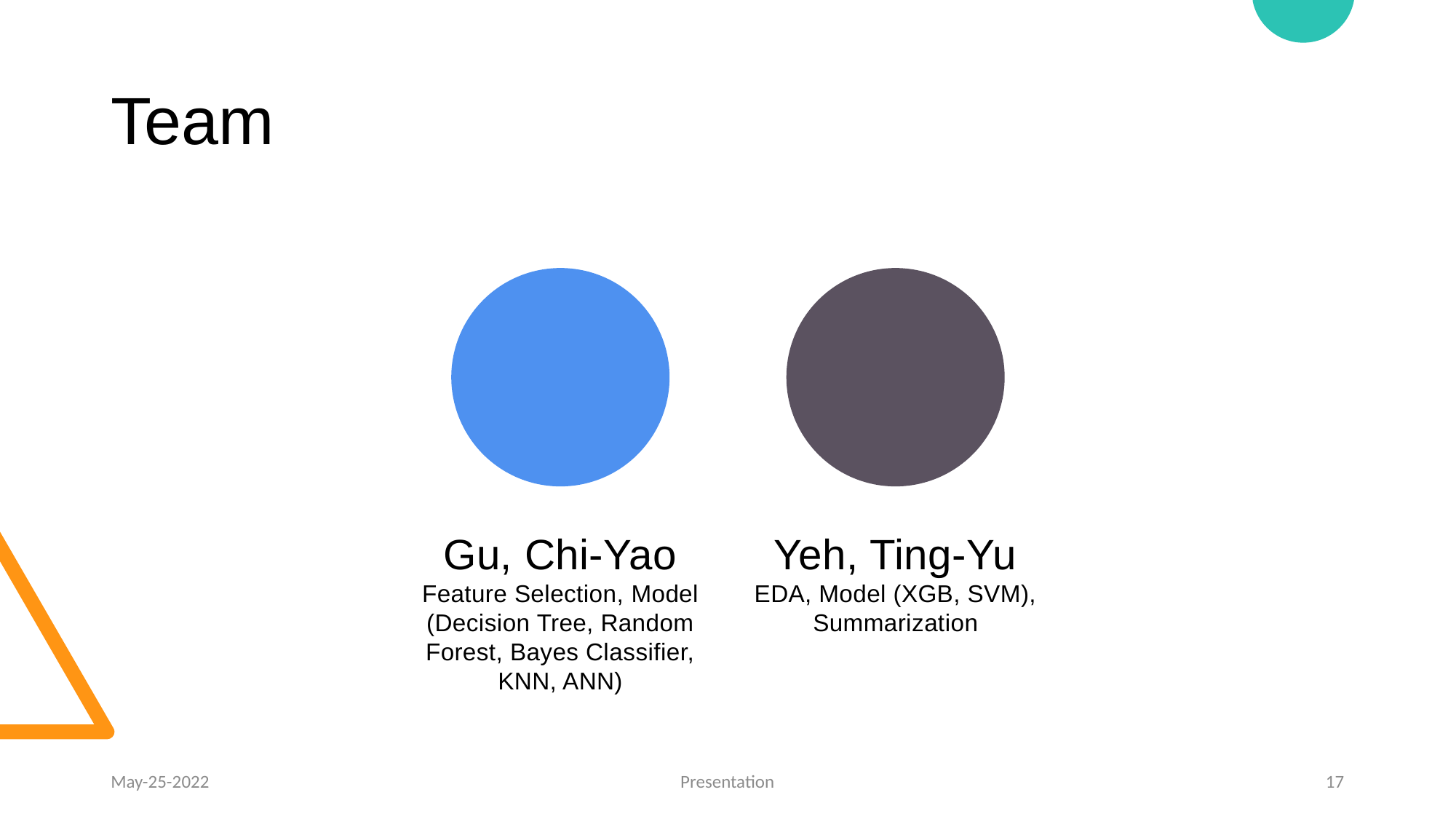

# Team
Gu, Chi-Yao
Feature Selection, Model (Decision Tree, Random Forest, Bayes Classifier, KNN, ANN)
Yeh, Ting-Yu
EDA, Model (XGB, SVM), Summarization
May-25-2022
Presentation
17